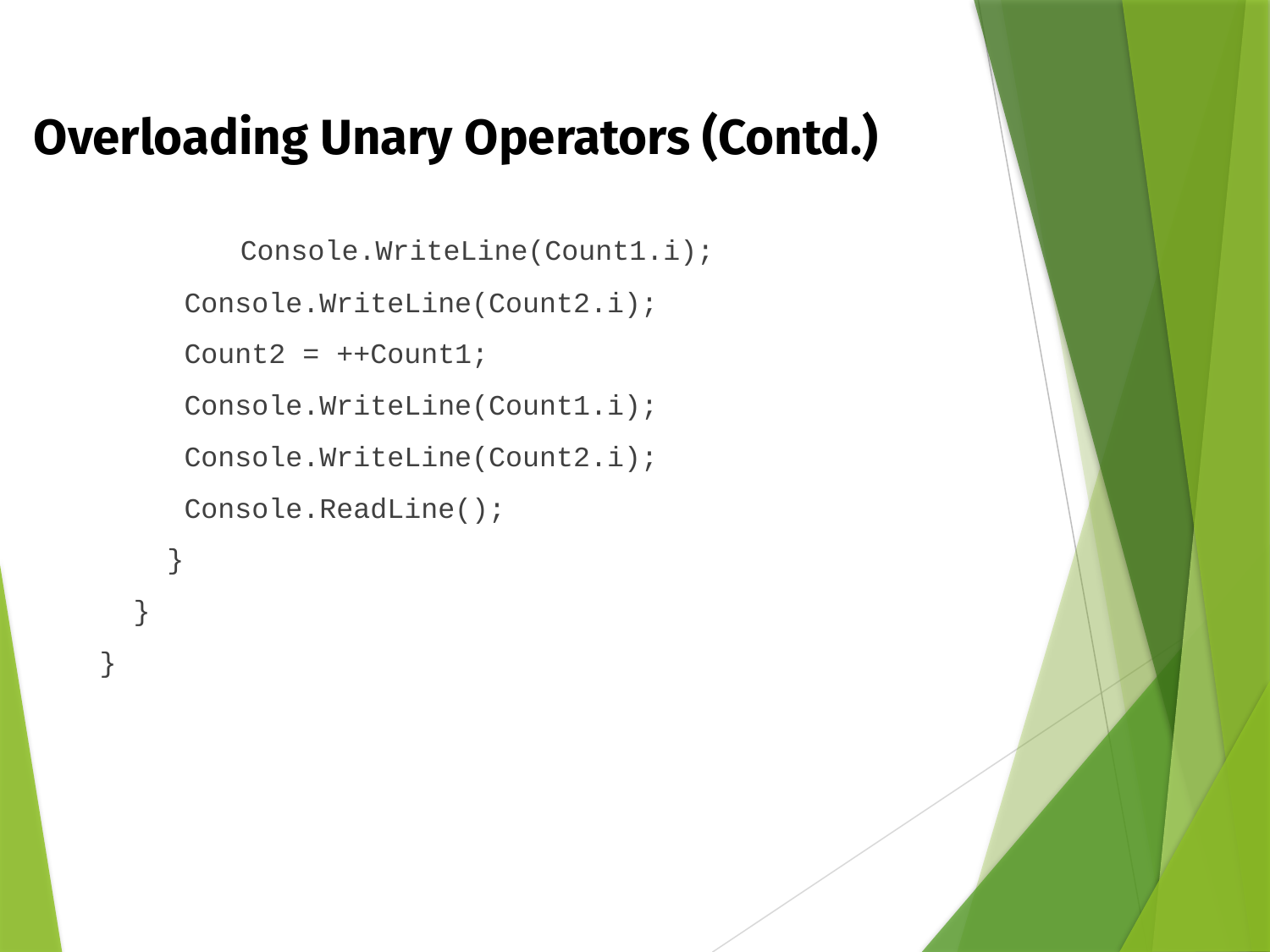

Overloading Unary Operators (Contd.)
		Console.WriteLine(Count1.i);
       Console.WriteLine(Count2.i);
       Count2 = ++Count1;
       Console.WriteLine(Count1.i);
       Console.WriteLine(Count2.i);
       Console.ReadLine();
      }
    }
  }